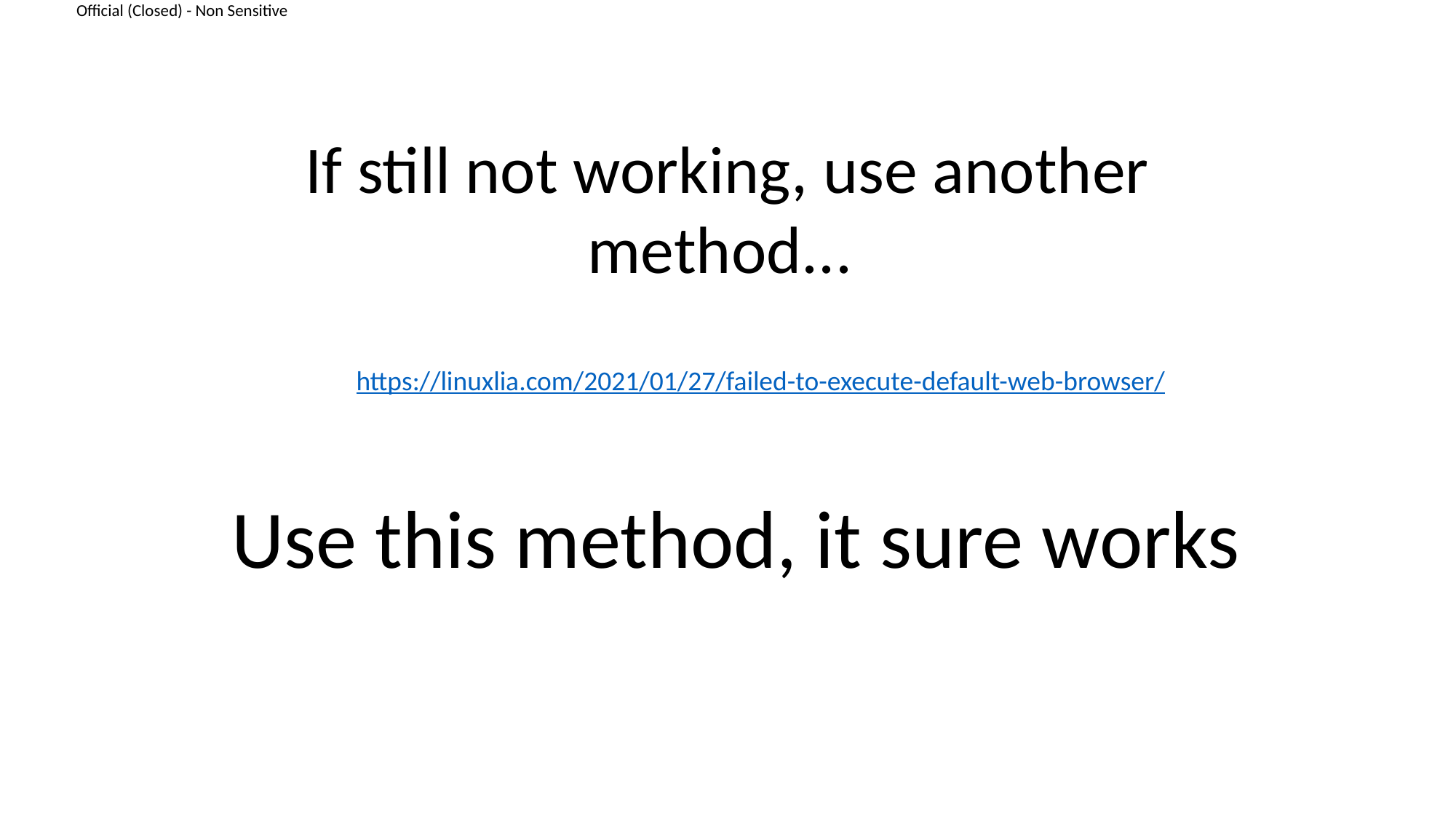

If still not working, use another method...
https://linuxlia.com/2021/01/27/failed-to-execute-default-web-browser/

Use this method, it sure works